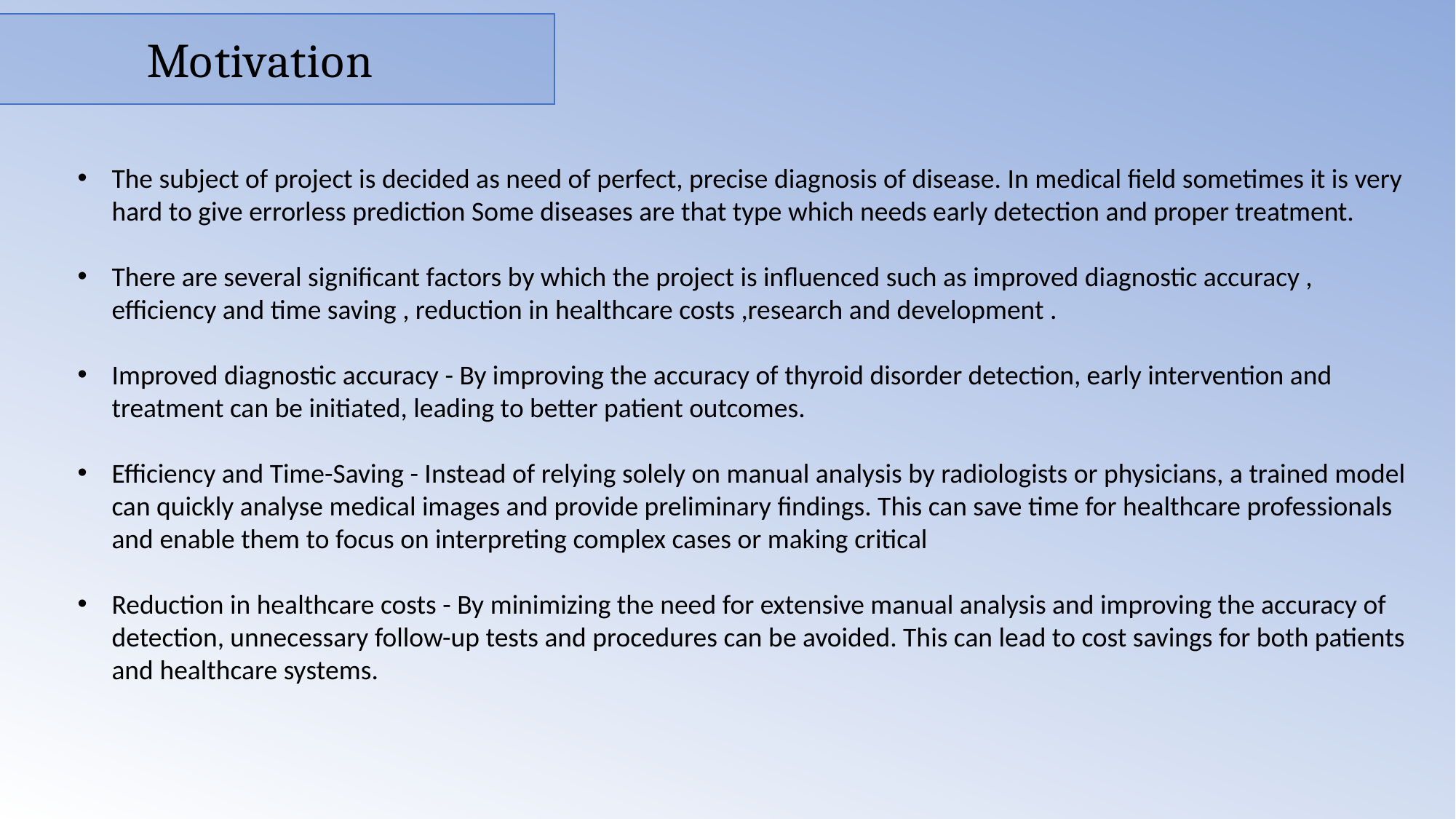

Motivation
The subject of project is decided as need of perfect, precise diagnosis of disease. In medical field sometimes it is very hard to give errorless prediction Some diseases are that type which needs early detection and proper treatment.

There are several significant factors by which the project is influenced such as improved diagnostic accuracy , efficiency and time saving , reduction in healthcare costs ,research and development .

Improved diagnostic accuracy - By improving the accuracy of thyroid disorder detection, early intervention and treatment can be initiated, leading to better patient outcomes.

Efficiency and Time-Saving - Instead of relying solely on manual analysis by radiologists or physicians, a trained model can quickly analyse medical images and provide preliminary findings. This can save time for healthcare professionals and enable them to focus on interpreting complex cases or making critical

Reduction in healthcare costs - By minimizing the need for extensive manual analysis and improving the accuracy of detection, unnecessary follow-up tests and procedures can be avoided. This can lead to cost savings for both patients and healthcare systems.